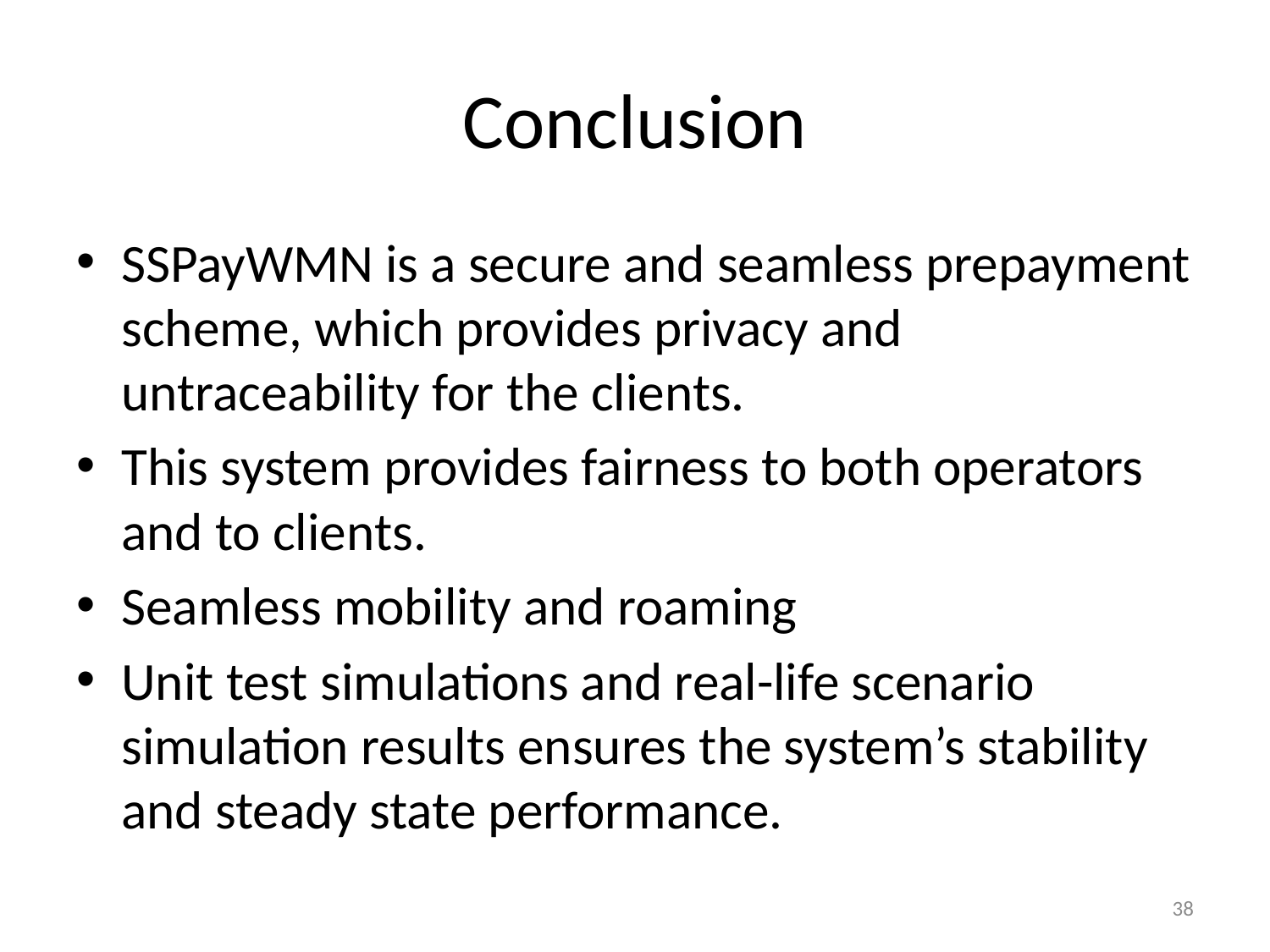

# Conclusion
SSPayWMN is a secure and seamless prepayment scheme, which provides privacy and untraceability for the clients.
This system provides fairness to both operators and to clients.
Seamless mobility and roaming
Unit test simulations and real-life scenario simulation results ensures the system’s stability and steady state performance.

38